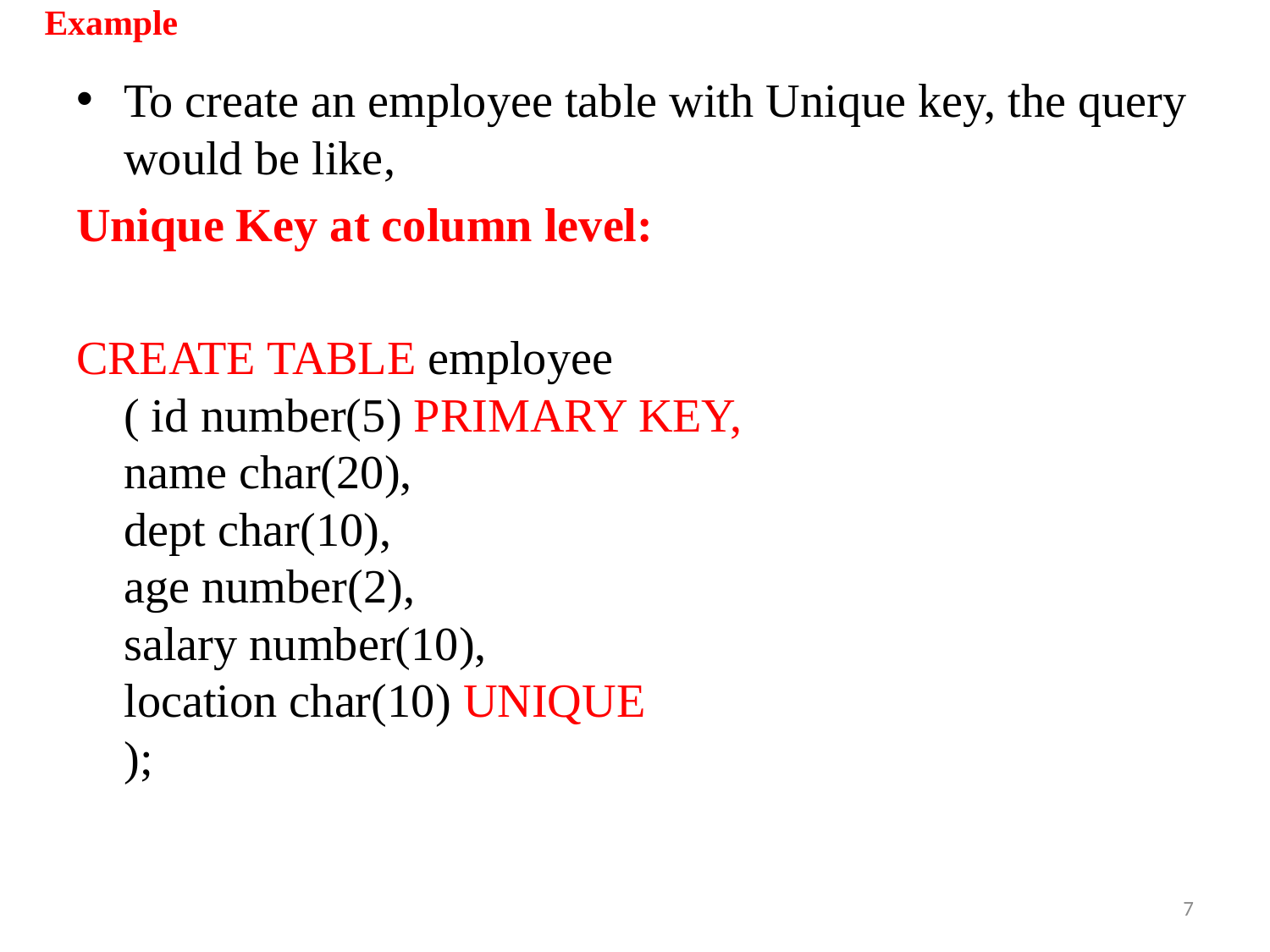

# Example
To create an employee table with Unique key, the query would be like,
Unique Key at column level:

CREATE TABLE employee
( id number(5) PRIMARY KEY,
name char(20),
dept char(10),
age number(2),
salary number(10),
location char(10) UNIQUE
);

7